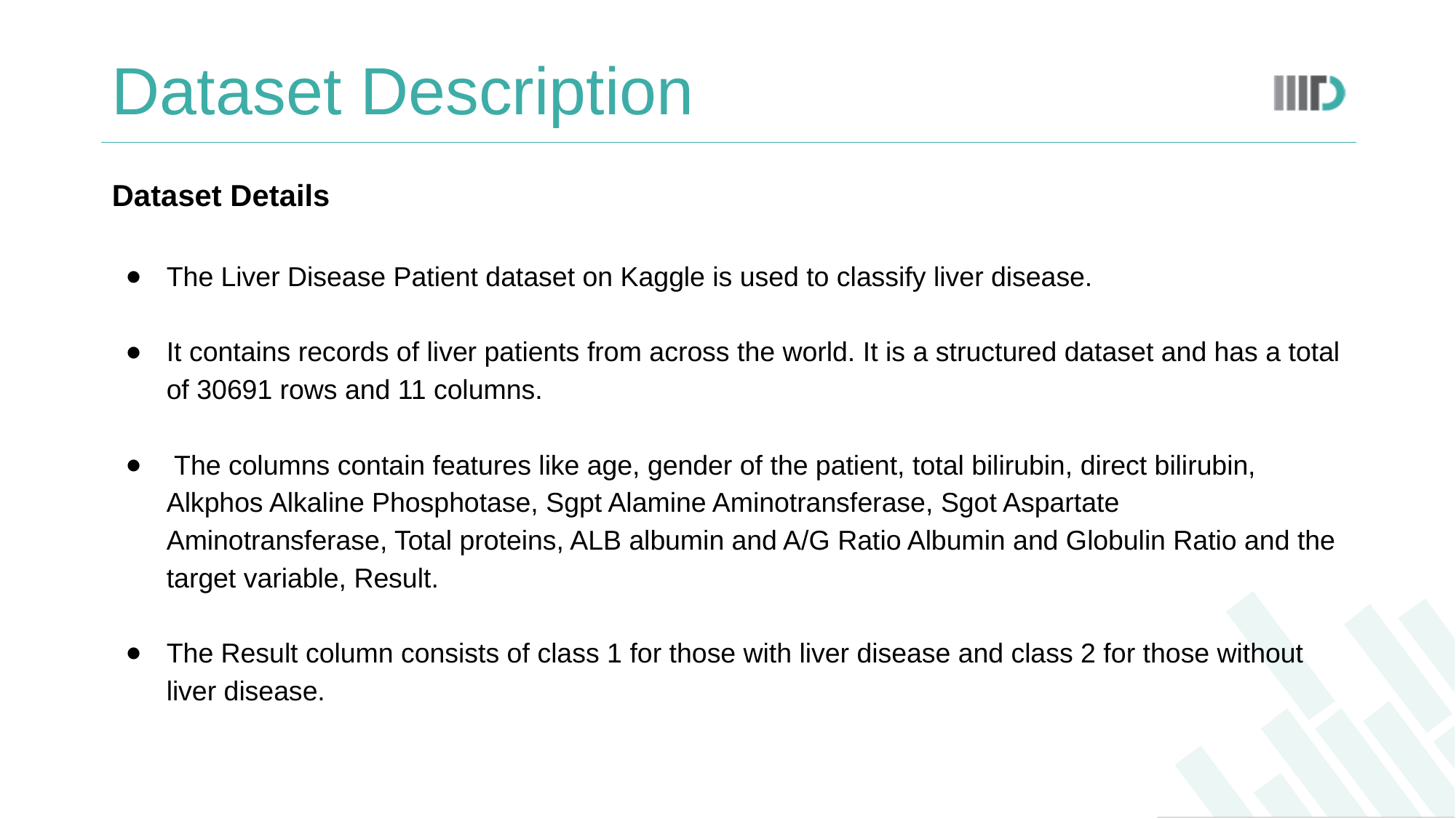

# Dataset Description
Dataset Details

The Liver Disease Patient dataset on Kaggle is used to classify liver disease.

It contains records of liver patients from across the world. It is a structured dataset and has a total of 30691 rows and 11 columns.

 The columns contain features like age, gender of the patient, total bilirubin, direct bilirubin, Alkphos Alkaline Phosphotase, Sgpt Alamine Aminotransferase, Sgot Aspartate Aminotransferase, Total proteins, ALB albumin and A/G Ratio Albumin and Globulin Ratio and the target variable, Result.

The Result column consists of class 1 for those with liver disease and class 2 for those without liver disease.